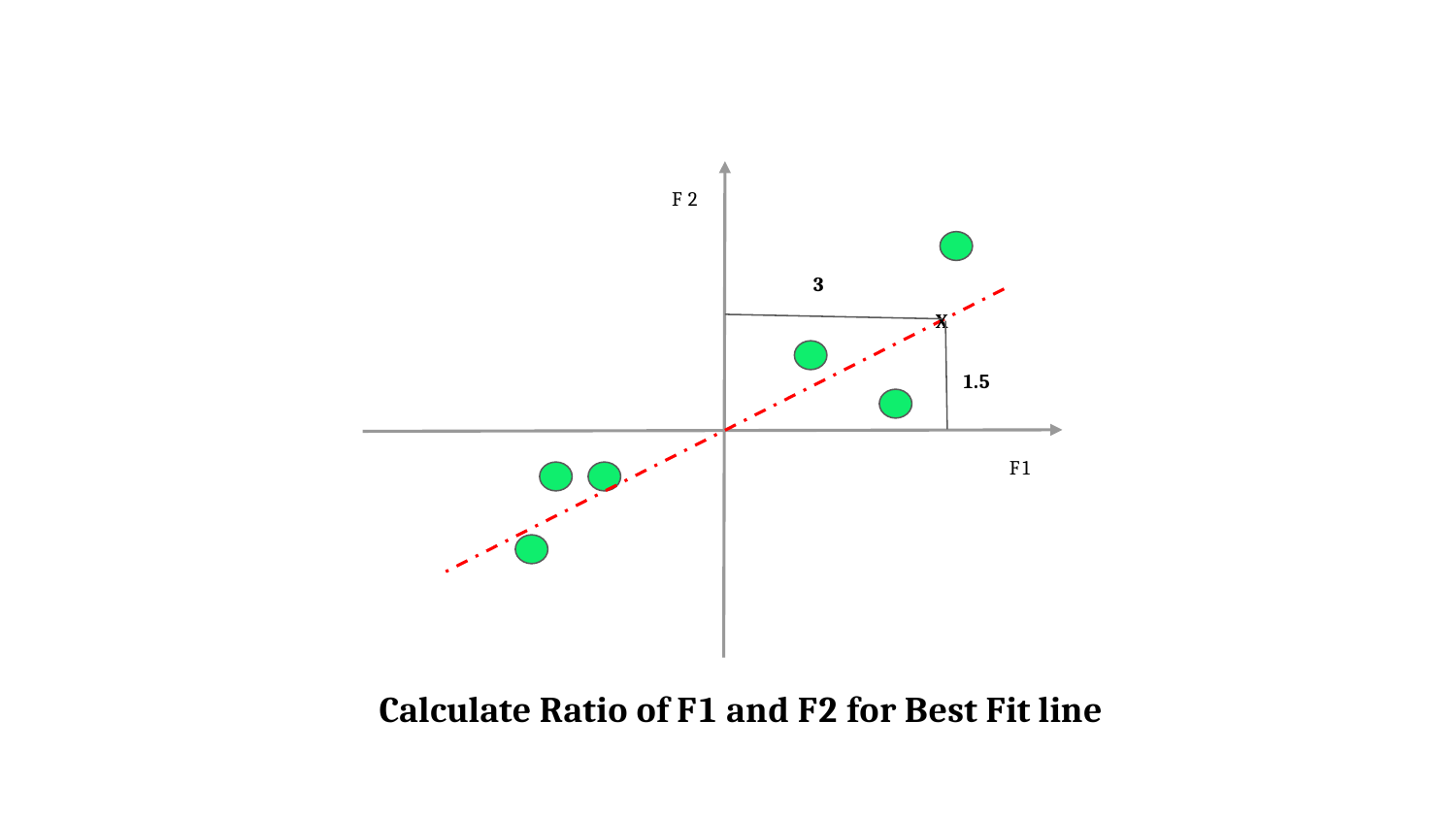

F 2

3
X

1.5

F1

Calculate Ratio of F1 and F2 for Best Fit line